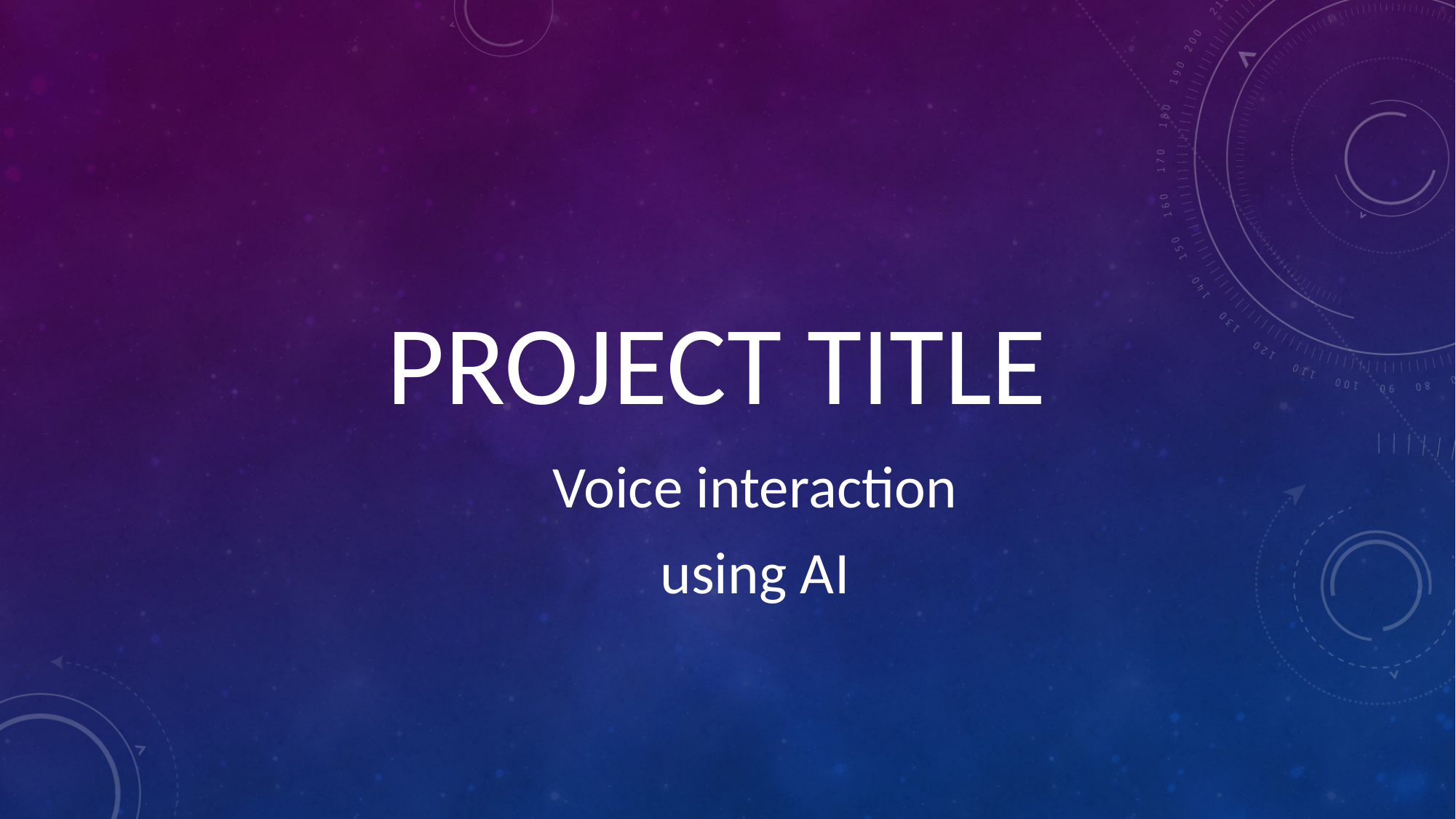

Voice interaction
using AI
# PROJECT TITLE